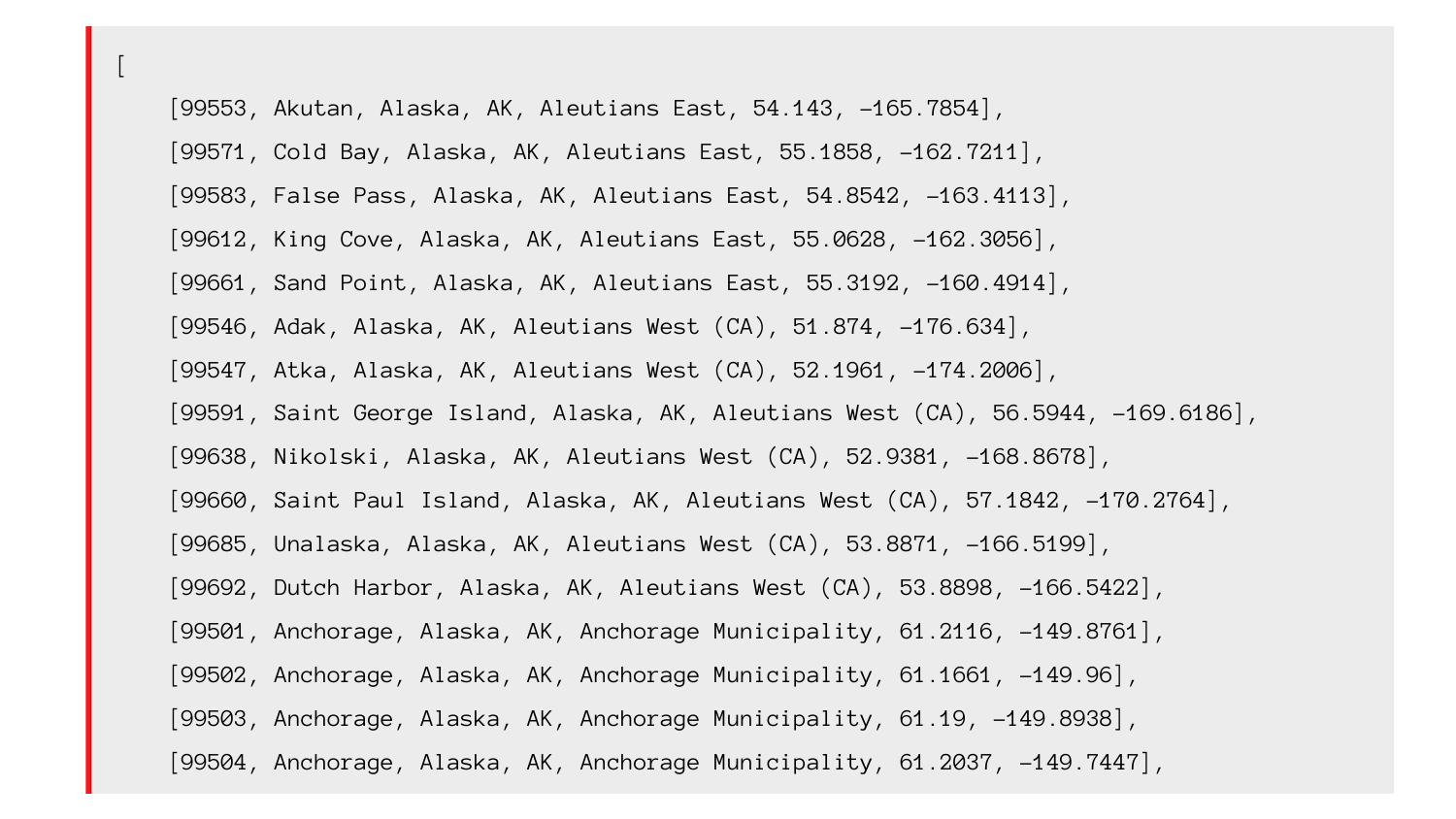

[
    [99553, Akutan, Alaska, AK, Aleutians East, 54.143, -165.7854],
    [99571, Cold Bay, Alaska, AK, Aleutians East, 55.1858, -162.7211],
    [99583, False Pass, Alaska, AK, Aleutians East, 54.8542, -163.4113],
    [99612, King Cove, Alaska, AK, Aleutians East, 55.0628, -162.3056],
    [99661, Sand Point, Alaska, AK, Aleutians East, 55.3192, -160.4914],
    [99546, Adak, Alaska, AK, Aleutians West (CA), 51.874, -176.634],
    [99547, Atka, Alaska, AK, Aleutians West (CA), 52.1961, -174.2006],
    [99591, Saint George Island, Alaska, AK, Aleutians West (CA), 56.5944, -169.6186],
    [99638, Nikolski, Alaska, AK, Aleutians West (CA), 52.9381, -168.8678],
    [99660, Saint Paul Island, Alaska, AK, Aleutians West (CA), 57.1842, -170.2764],
    [99685, Unalaska, Alaska, AK, Aleutians West (CA), 53.8871, -166.5199],
    [99692, Dutch Harbor, Alaska, AK, Aleutians West (CA), 53.8898, -166.5422],
    [99501, Anchorage, Alaska, AK, Anchorage Municipality, 61.2116, -149.8761],
    [99502, Anchorage, Alaska, AK, Anchorage Municipality, 61.1661, -149.96],
    [99503, Anchorage, Alaska, AK, Anchorage Municipality, 61.19, -149.8938],
    [99504, Anchorage, Alaska, AK, Anchorage Municipality, 61.2037, -149.7447],